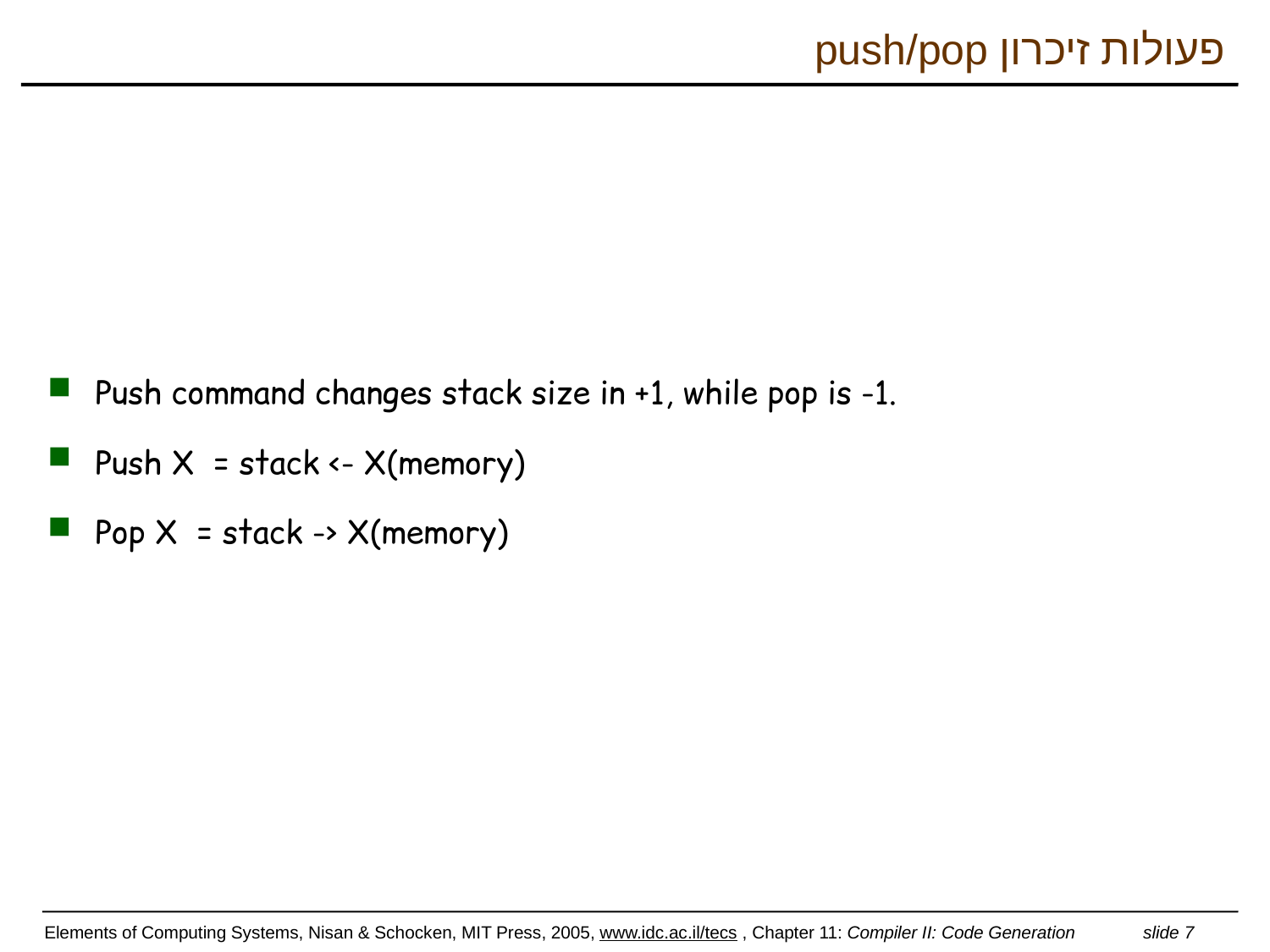

# פעולות זיכרון push/pop
Push command changes stack size in +1, while pop is -1.
Push X  = stack <- X(memory)
Pop X  = stack -> X(memory)